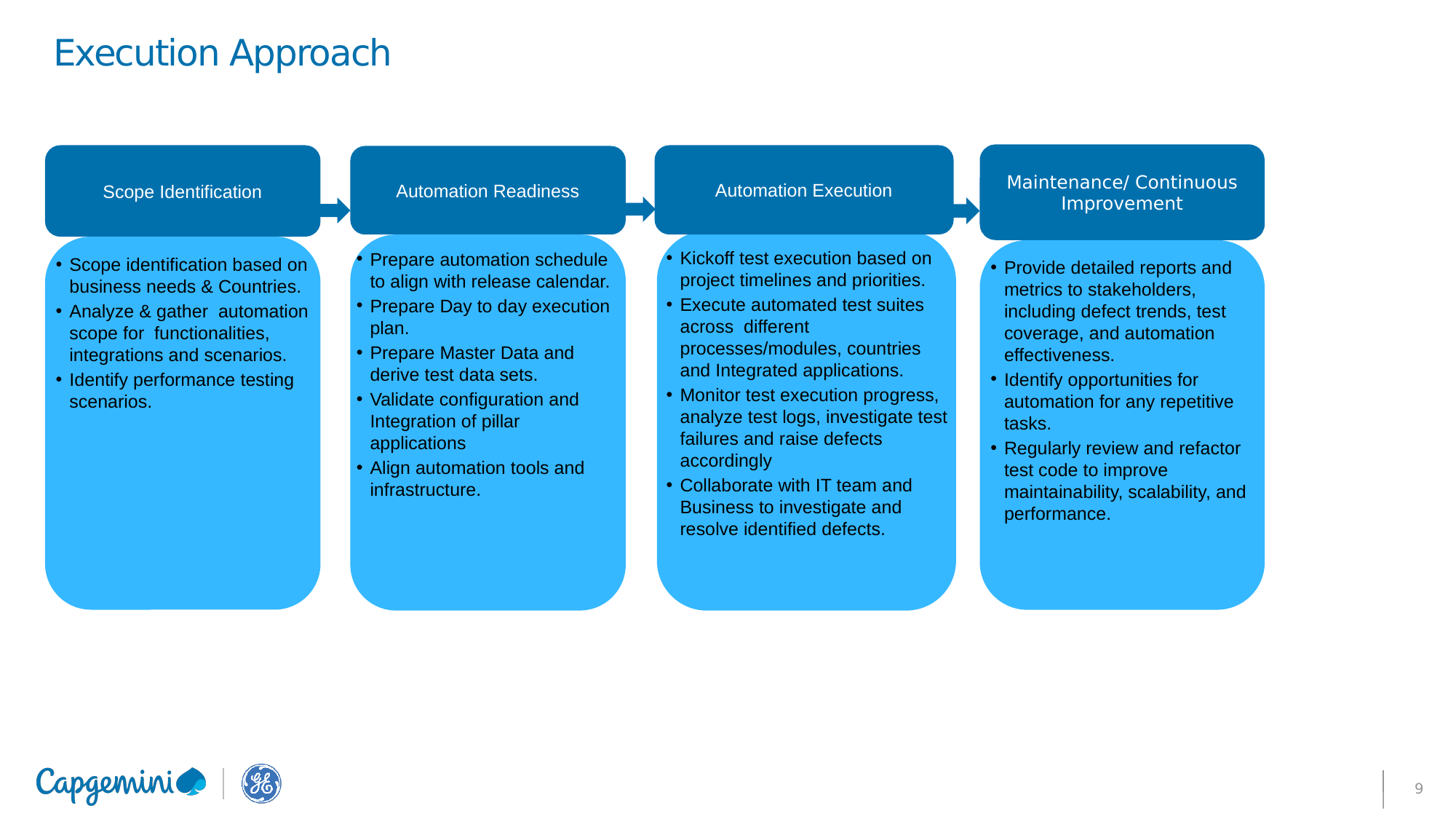

# Execution Approach
Maintenance/ Continuous Improvement

Scope Identification

Automation Execution

Automation Readiness

Kickoff test execution based on project timelines and priorities.
Execute automated test suites across  different processes/modules, countries and Integrated applications.
Monitor test execution progress, analyze test logs, investigate test failures and raise defects accordingly
Collaborate with IT team and Business to investigate and resolve identified defects.
Prepare automation schedule to align with release calendar.
Prepare Day to day execution plan.
Prepare Master Data and derive test data sets.
Validate configuration and Integration of pillar applications
Align automation tools and infrastructure.

Scope identification based on business needs & Countries.
Analyze & gather  automation scope for  functionalities, integrations and scenarios.
Identify performance testing scenarios.
Provide detailed reports and metrics to stakeholders, including defect trends, test coverage, and automation effectiveness.
Identify opportunities for automation for any repetitive tasks.
Regularly review and refactor test code to improve maintainability, scalability, and performance.